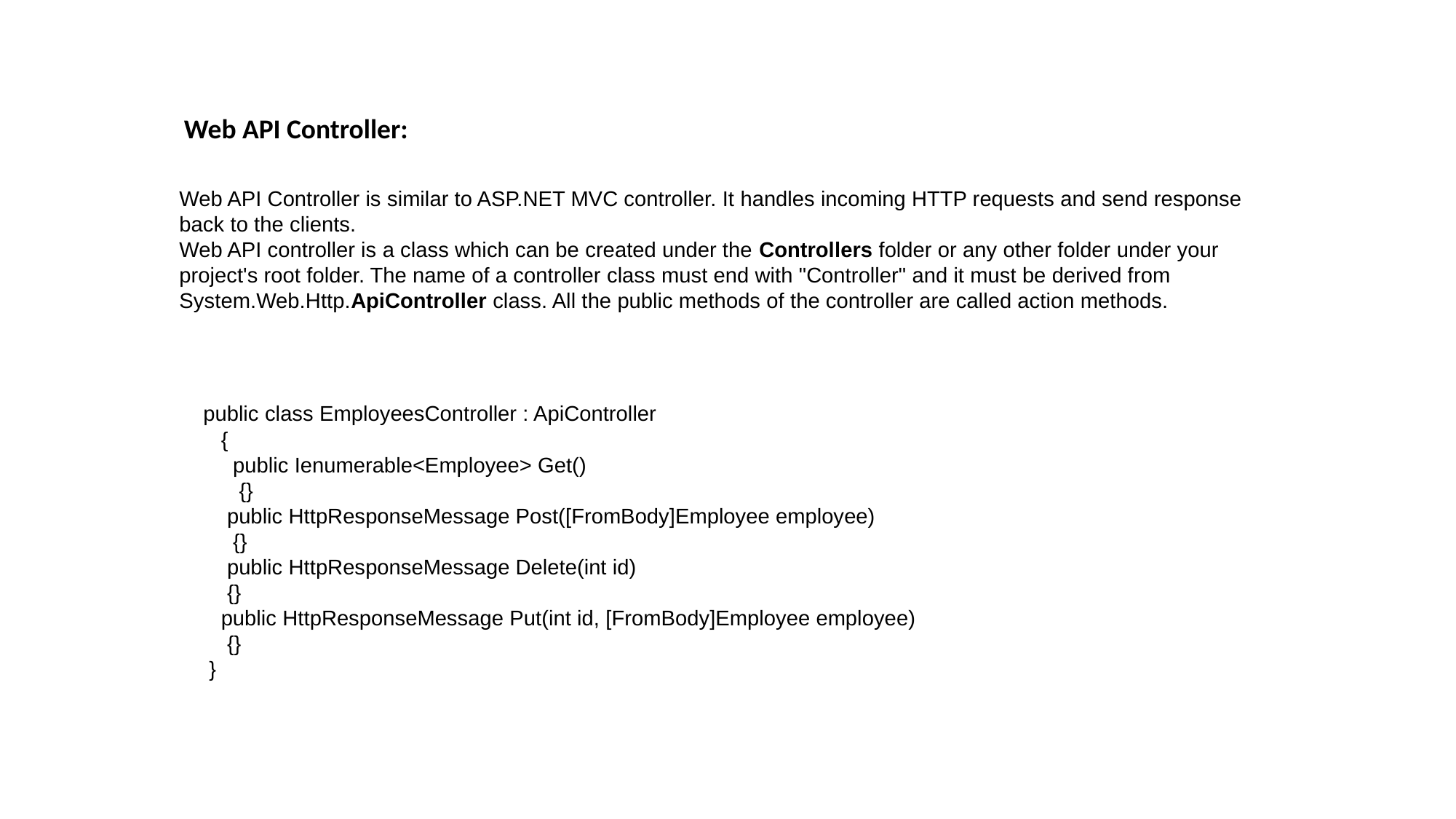

Web API Controller:
Web API Controller is similar to ASP.NET MVC controller. It handles incoming HTTP requests and send response back to the clients.
Web API controller is a class which can be created under the Controllers folder or any other folder under your project's root folder. The name of a controller class must end with "Controller" and it must be derived from System.Web.Http.ApiController class. All the public methods of the controller are called action methods.
 public class EmployeesController : ApiController
    {
      public Ienumerable<Employee> Get()
       {}
     public HttpResponseMessage Post([FromBody]Employee employee)
      {}
     public HttpResponseMessage Delete(int id)
     {}
    public HttpResponseMessage Put(int id, [FromBody]Employee employee)
     {}
  }